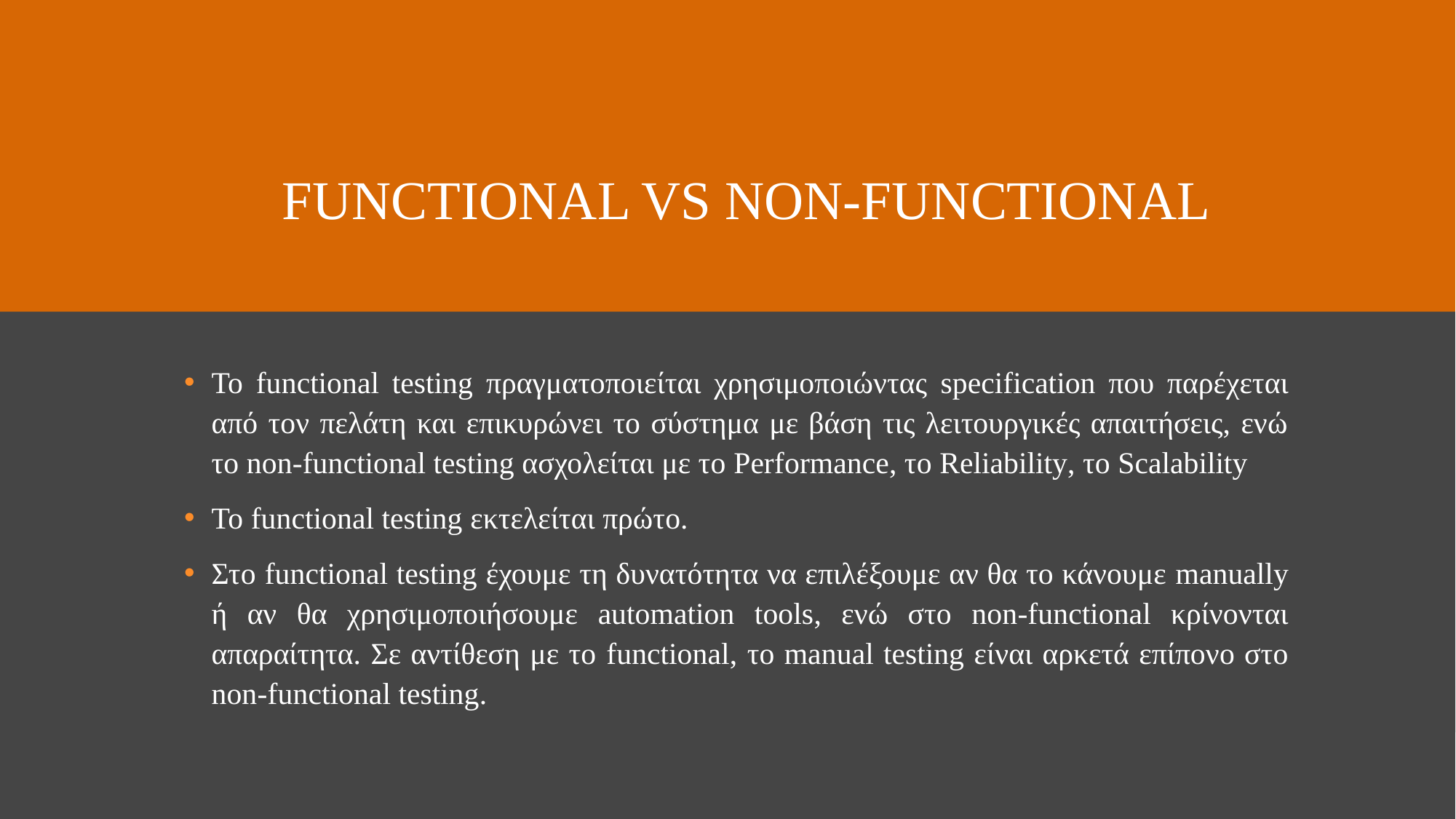

# Functional vs non-functional

To functional testing πραγματοποιείται χρησιμοποιώντας specification που παρέχεται από τον πελάτη και επικυρώνει το σύστημα με βάση τις λειτουργικές απαιτήσεις, ενώ το non-functional testing ασχολείται με το Performance, το Reliability, το Scalability
Το functional testing εκτελείται πρώτο.
Στο functional testing έχουμε τη δυνατότητα να επιλέξουμε αν θα το κάνουμε manually ή αν θα χρησιμοποιήσουμε automation tools, ενώ στο non-functional κρίνονται απαραίτητα. Σε αντίθεση με το functional, το manual testing είναι αρκετά επίπονο στο non-functional testing.